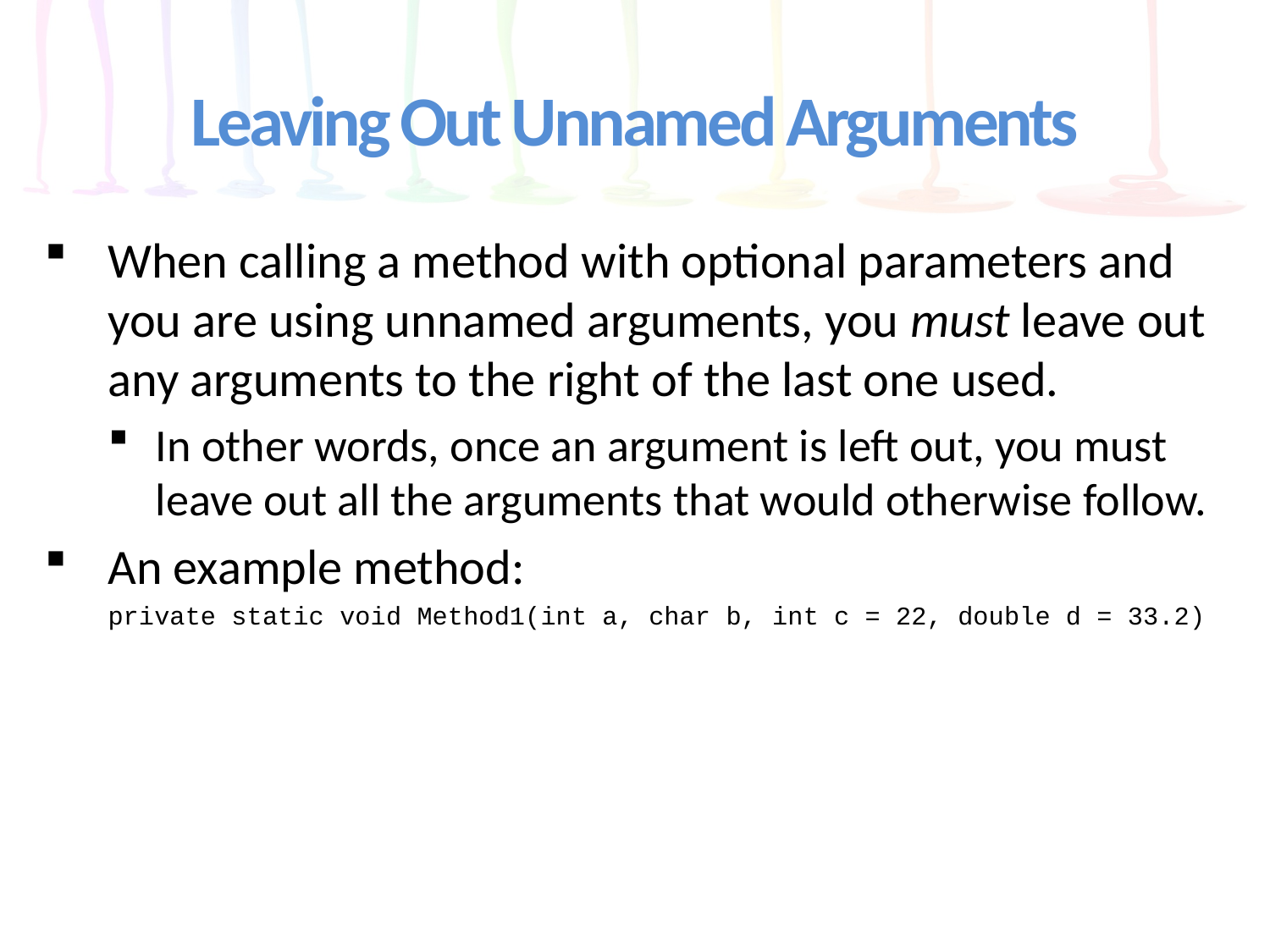

# Leaving Out Unnamed Arguments
When calling a method with optional parameters and you are using unnamed arguments, you must leave out any arguments to the right of the last one used.
In other words, once an argument is left out, you must leave out all the arguments that would otherwise follow.
An example method:
private static void Method1(int a, char b, int c = 22, double d = 33.2)